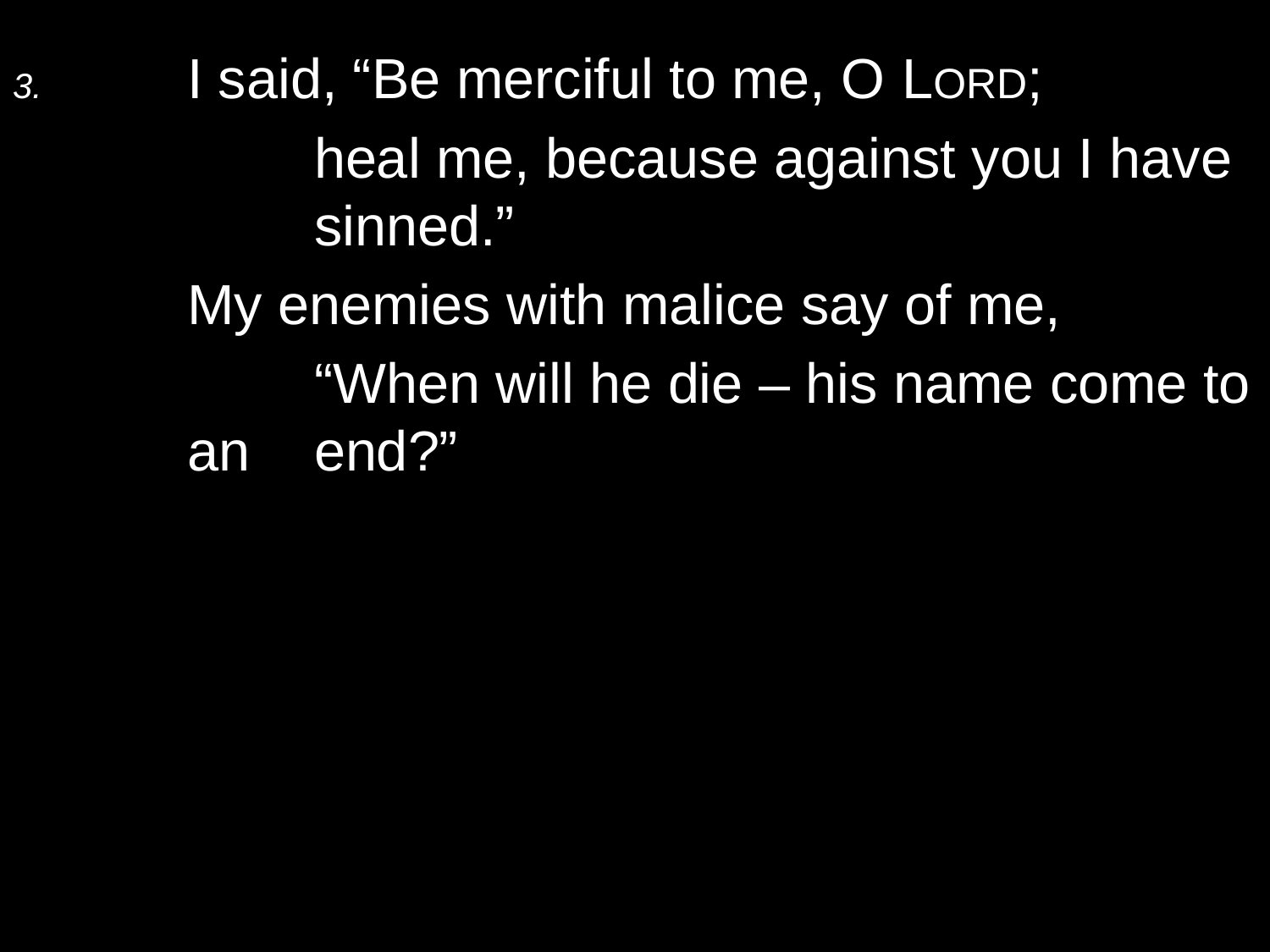

3.	I said, “Be merciful to me, O Lord;
		heal me, because against you I have 	sinned.”
	My enemies with malice say of me,
		“When will he die – his name come to an 	end?”